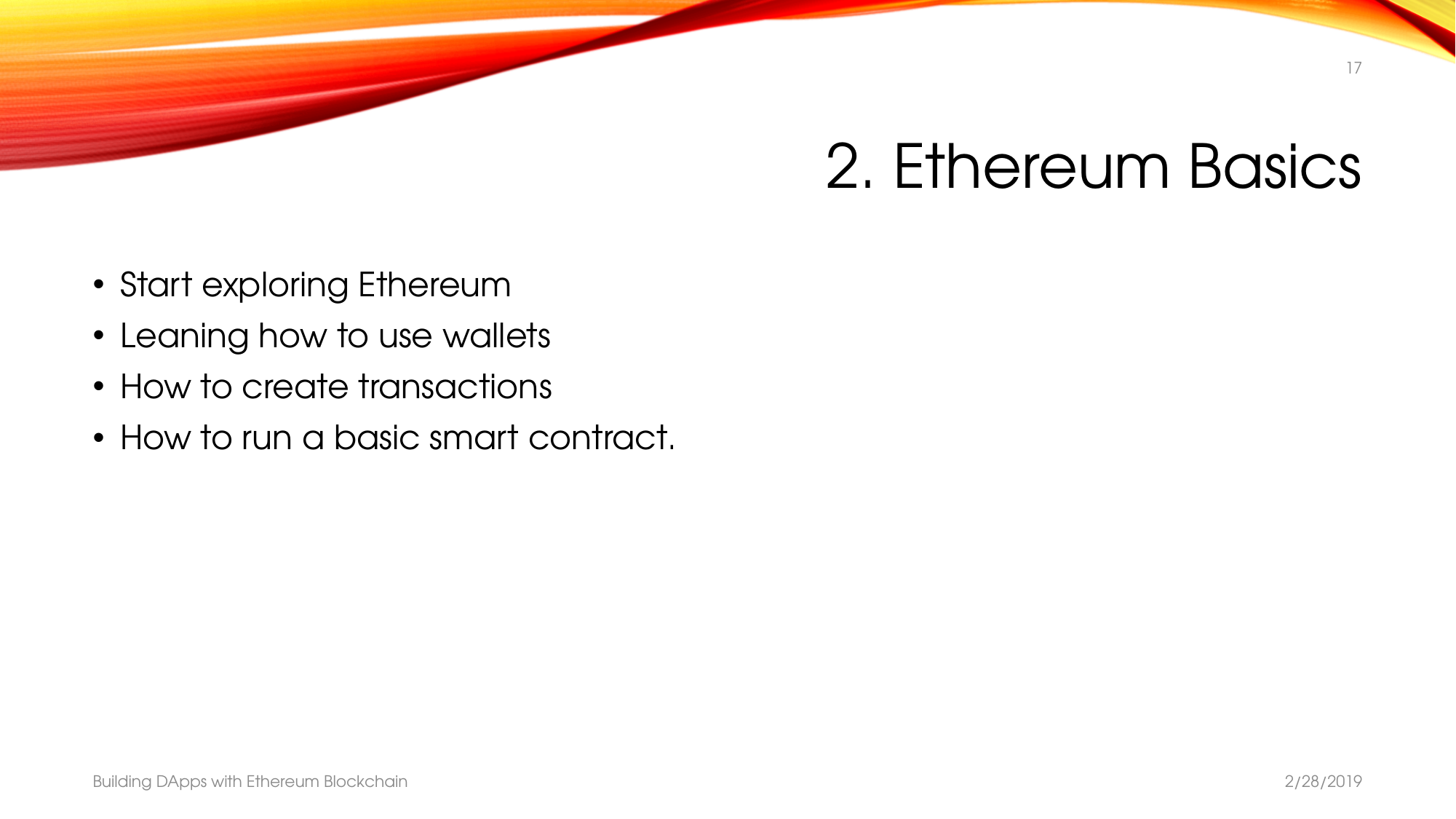

17
# 2. Ethereum Basics
Start exploring Ethereum
Leaning how to use wallets
How to create transactions
How to run a basic smart contract.
Building DApps with Ethereum Blockchain
2/28/2019